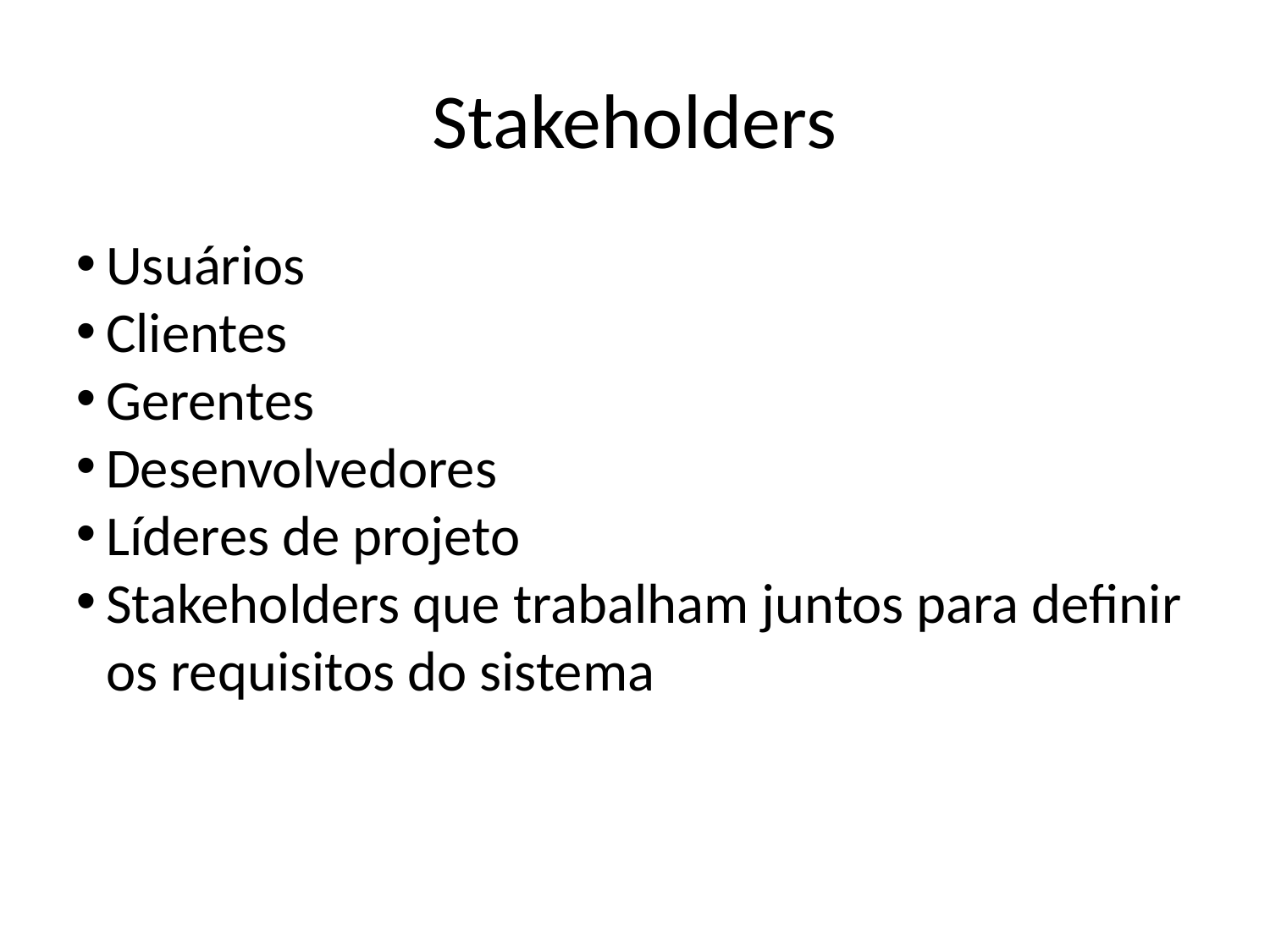

Stakeholders
Usuários
Clientes
Gerentes
Desenvolvedores
Líderes de projeto
Stakeholders que trabalham juntos para definir os requisitos do sistema